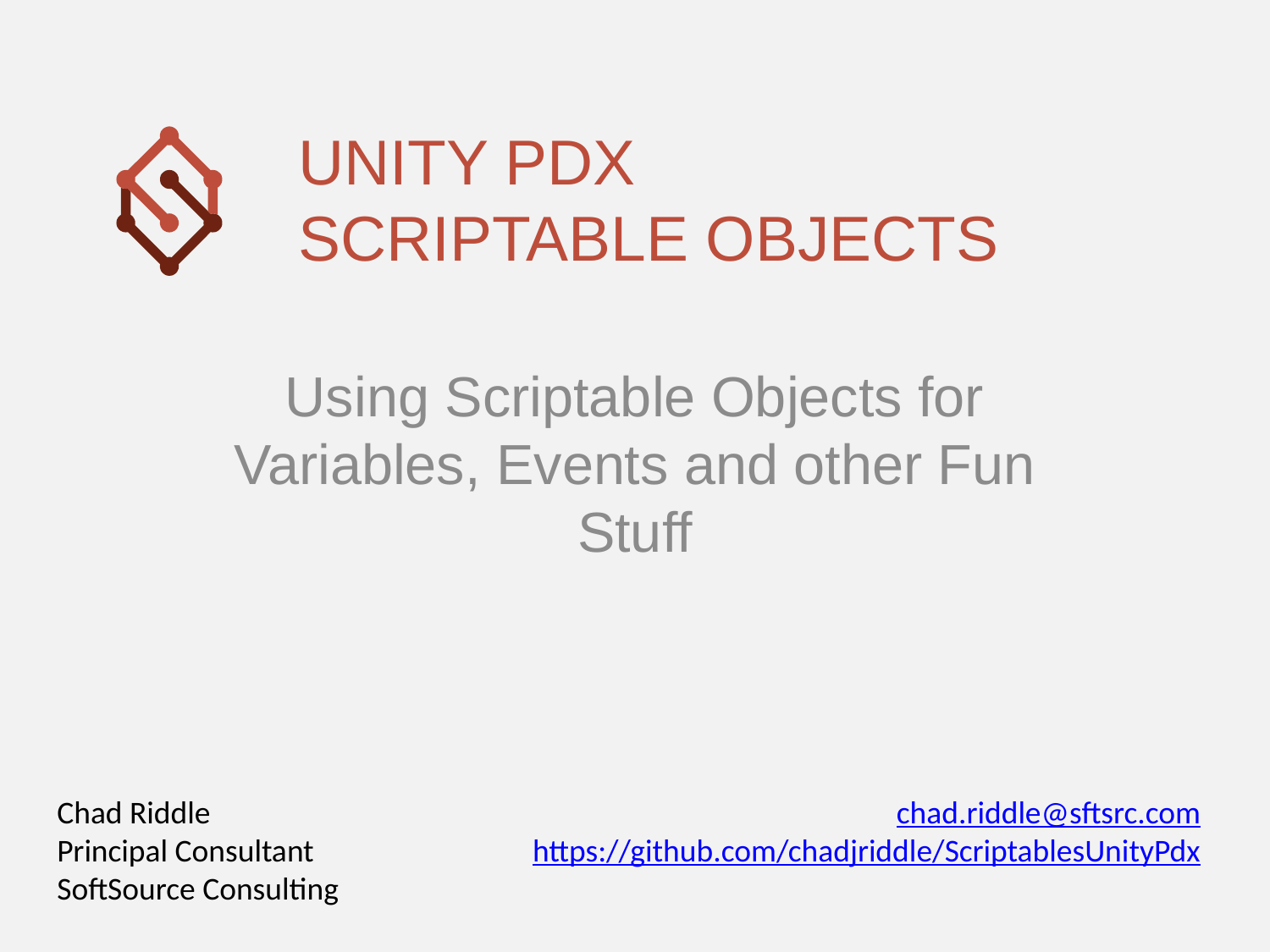

# Unity Pdx Scriptable Objects
Using Scriptable Objects for Variables, Events and other Fun Stuff
Chad Riddle
Principal Consultant
SoftSource Consulting
chad.riddle@sftsrc.com
https://github.com/chadjriddle/ScriptablesUnityPdx